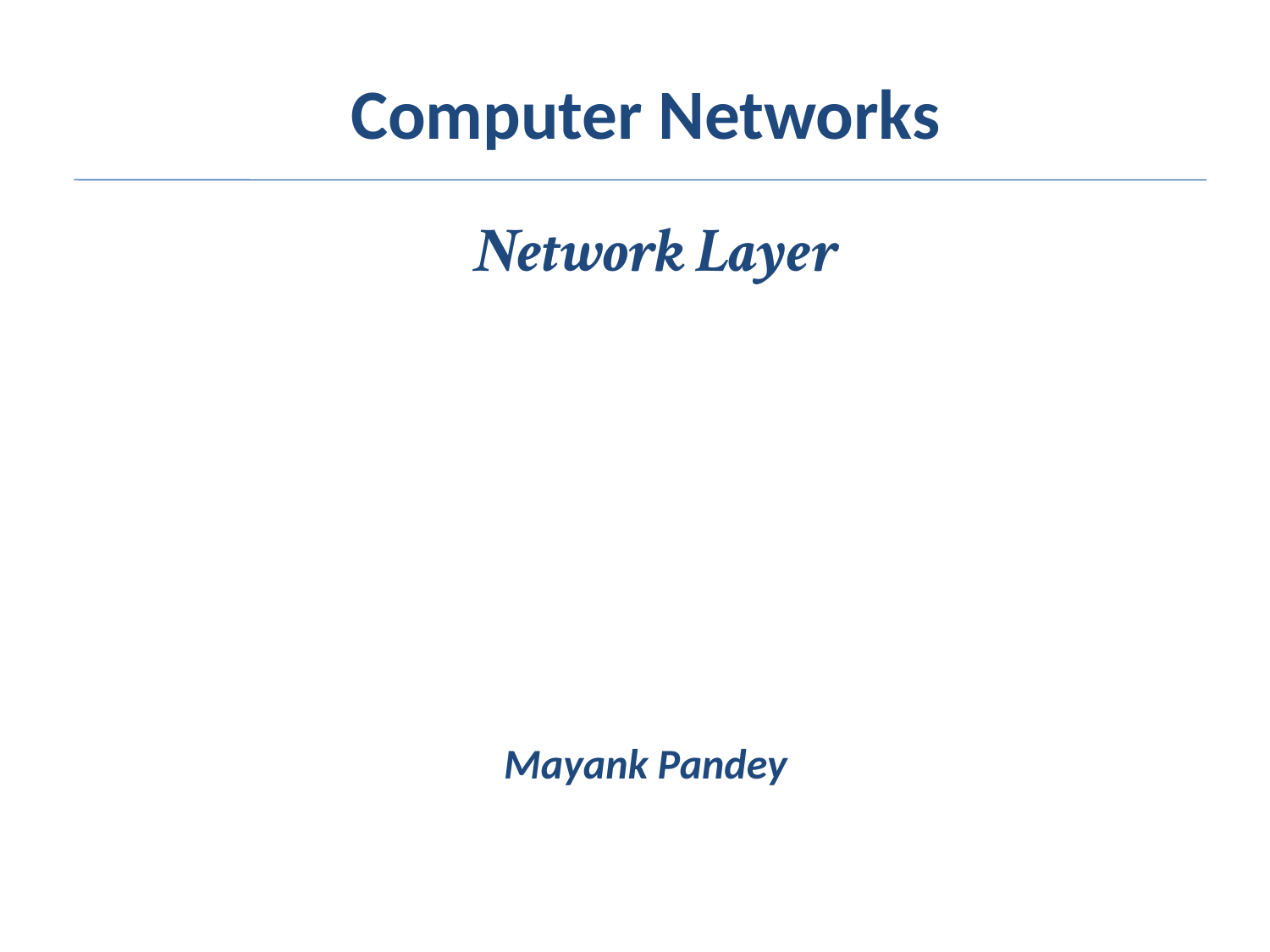

# Computer Networks
Network Layer
Mayank Pandey